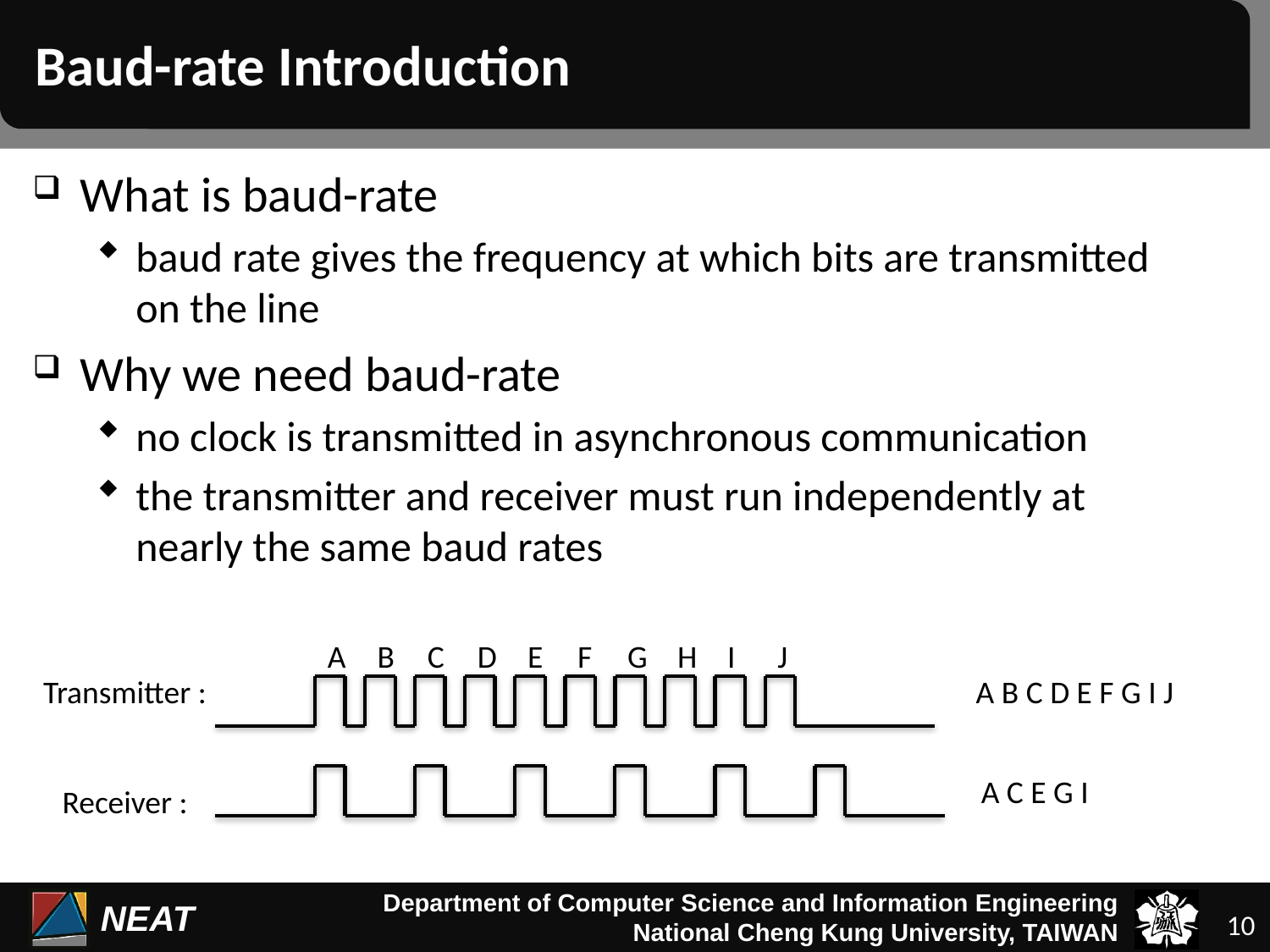

# Baud-rate Introduction
What is baud-rate
baud rate gives the frequency at which bits are transmitted on the line
Why we need baud-rate
no clock is transmitted in asynchronous communication
the transmitter and receiver must run independently at nearly the same baud rates

A
B
C
D
E
F
G
H
I
J
Transmitter :
A B C D E F G I J
Receiver :
A C E G I